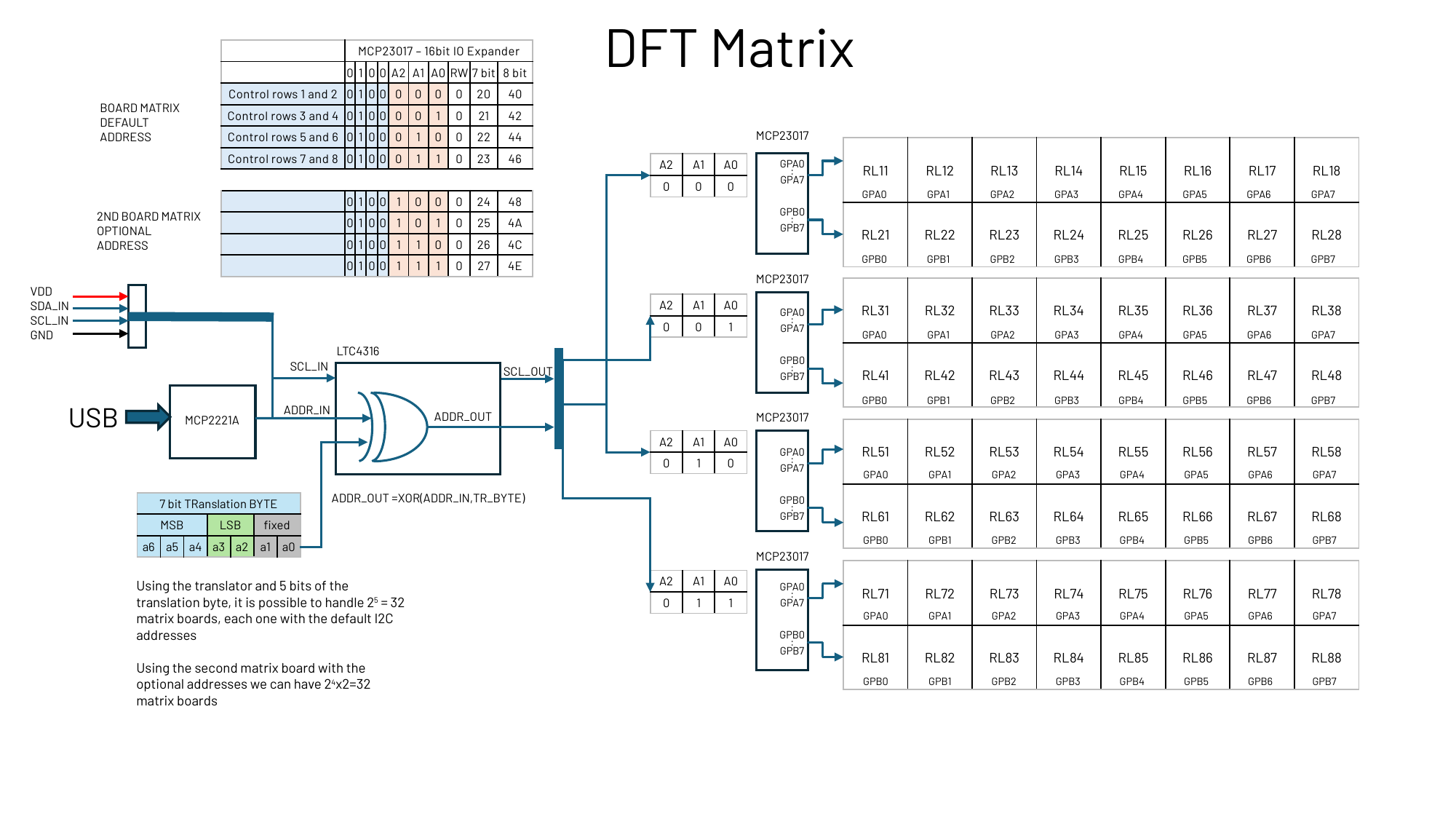

# DFT Matrix
|  | MCP23017 – 16bit IO Expander |  |  |  |  |  |  |  |  |  |
| --- | --- | --- | --- | --- | --- | --- | --- | --- | --- | --- |
|  | 0 | 1 | 0 | 0 | A2 | A1 | A0 | RW | 7 bit | 8 bit |
| Control rows 1 and 2 | 0 | 1 | 0 | 0 | 0 | 0 | 0 | 0 | 20 | 40 |
| Control rows 3 and 4 | 0 | 1 | 0 | 0 | 0 | 0 | 1 | 0 | 21 | 42 |
| Control rows 5 and 6 | 0 | 1 | 0 | 0 | 0 | 1 | 0 | 0 | 22 | 44 |
| Control rows 7 and 8 | 0 | 1 | 0 | 0 | 0 | 1 | 1 | 0 | 23 | 46 |
|  |  |  |  |  |  |  |  |  |  |  |
|  | 0 | 1 | 0 | 0 | 1 | 0 | 0 | 0 | 24 | 48 |
|  | 0 | 1 | 0 | 0 | 1 | 0 | 1 | 0 | 25 | 4A |
|  | 0 | 1 | 0 | 0 | 1 | 1 | 0 | 0 | 26 | 4C |
|  | 0 | 1 | 0 | 0 | 1 | 1 | 1 | 0 | 27 | 4E |
board matrix
default
Address
MCP23017
| RL11 | RL12 | RL13 | RL14 | RL15 | RL16 | RL17 | RL18 |
| --- | --- | --- | --- | --- | --- | --- | --- |
| RL21 | RL22 | RL23 | RL24 | RL25 | RL26 | RL27 | RL28 |

| A2 | A1 | A0 |
| --- | --- | --- |
| 0 | 0 | 0 |
GPA0
:
GPA7
GPB0
:
GPB7
GPA0
GPA1
GPA2
GPA3
GPA4
GPA5
GPA6
GPA7
GPB0
GPB1
GPB2
GPB3
GPB4
GPB5
GPB6
GPB7
2nd board matrix
Optional
address
MCP23017
Vdd
Sda_in
Scl_in
gnd
| RL31 | RL32 | RL33 | RL34 | RL35 | RL36 | RL37 | RL38 |
| --- | --- | --- | --- | --- | --- | --- | --- |
| RL41 | RL42 | RL43 | RL44 | RL45 | RL46 | RL47 | RL48 |

| A2 | A1 | A0 |
| --- | --- | --- |
| 0 | 0 | 1 |
GPA0
:
GPA7
GPB0
:
GPB7
GPA0
GPA1
GPA2
GPA3
GPA4
GPA5
GPA6
GPA7
GPB0
GPB1
GPB2
GPB3
GPB4
GPB5
GPB6
GPB7
LTC4316
SCL_in
SCL_out

MCP2221A

USB
addr_in
addr_out
MCP23017

| RL51 | RL52 | RL53 | RL54 | RL55 | RL56 | RL57 | RL58 |
| --- | --- | --- | --- | --- | --- | --- | --- |
| RL61 | RL62 | RL63 | RL64 | RL65 | RL66 | RL67 | RL68 |
| A2 | A1 | A0 |
| --- | --- | --- |
| 0 | 1 | 0 |

GPA0
:
GPA7
GPB0
:
GPB7
GPA0
GPA1
GPA2
GPA3
GPA4
GPA5
GPA6
GPA7
GPB0
GPB1
GPB2
GPB3
GPB4
GPB5
GPB6
GPB7
addr_out =XOR(ADDR_in,tr_byte)
| 7 bit TRanslation BYTE |  |  |  |  |  |  |
| --- | --- | --- | --- | --- | --- | --- |
| MSB |  |  | LSB |  | fixed |  |
| a6 | a5 | a4 | a3 | a2 | a1 | a0 |
MCP23017
| RL71 | RL72 | RL73 | RL74 | RL75 | RL76 | RL77 | RL78 |
| --- | --- | --- | --- | --- | --- | --- | --- |
| RL81 | RL82 | RL83 | RL84 | RL85 | RL86 | RL87 | RL88 |

| A2 | A1 | A0 |
| --- | --- | --- |
| 0 | 1 | 1 |
Using the translator and 5 bits of the translation byte, it is possible to handle 25 = 32 matrix boards, each one with the default I2C addresses

Using the second matrix board with the optional addresses we can have 24x2=32 matrix boards
GPA0
:
GPA7
GPB0
:
GPB7
GPA0
GPA1
GPA2
GPA3
GPA4
GPA5
GPA6
GPA7
GPB0
GPB1
GPB2
GPB3
GPB4
GPB5
GPB6
GPB7